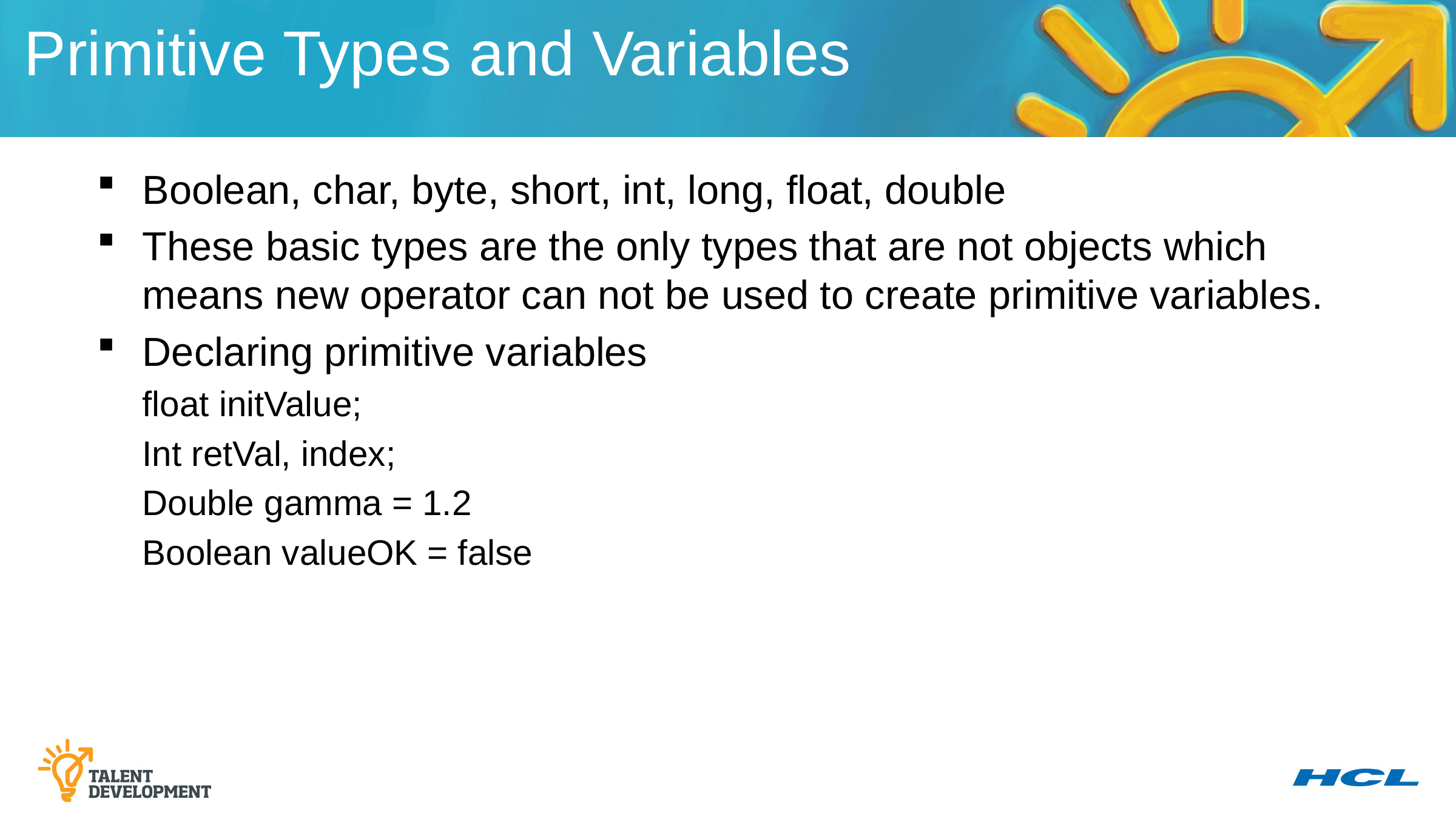

Primitive Types and Variables
Boolean, char, byte, short, int, long, float, double
These basic types are the only types that are not objects which means new operator can not be used to create primitive variables.
Declaring primitive variables
float initValue;
Int retVal, index;
Double gamma = 1.2
Boolean valueOK = false